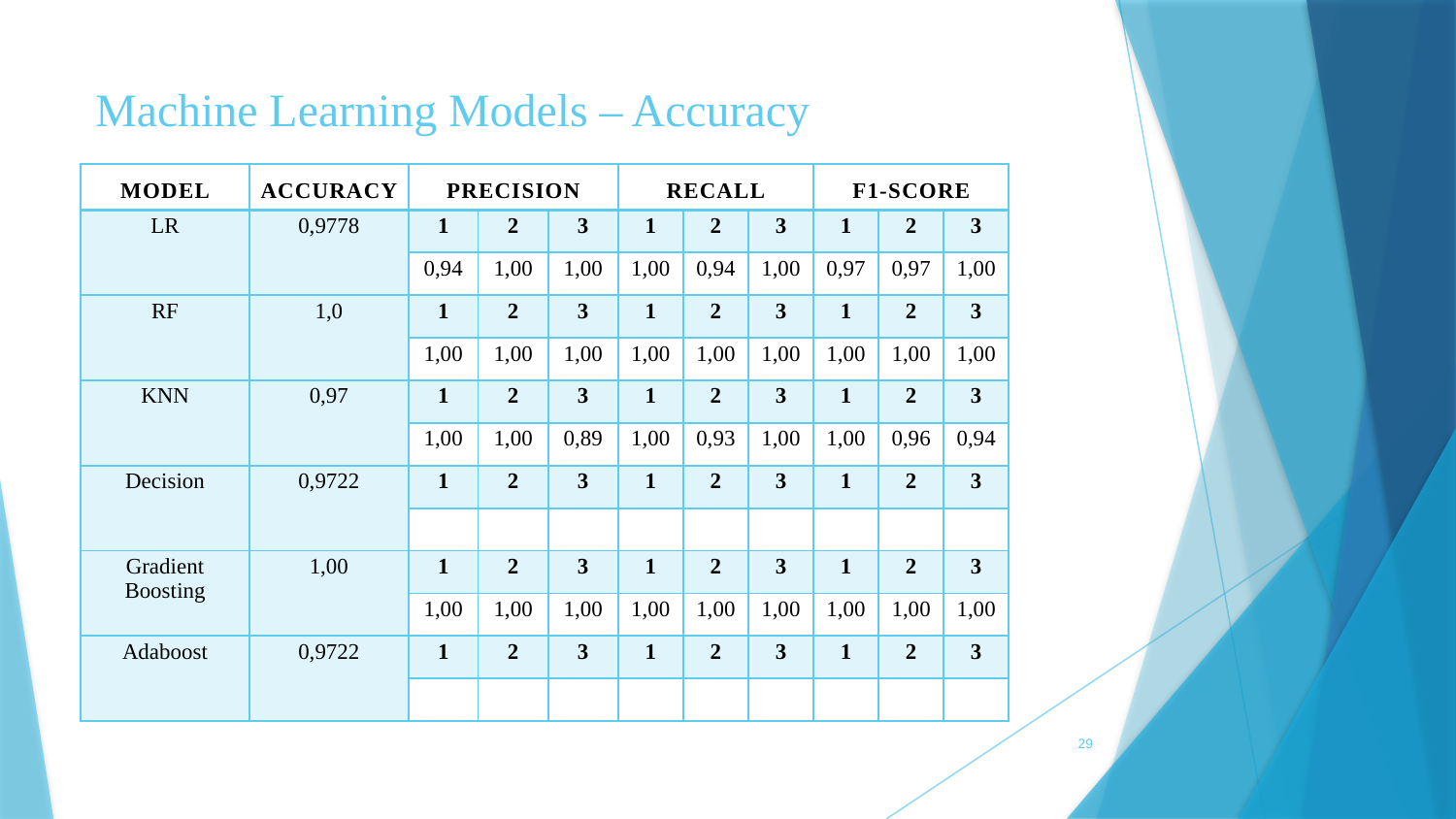

# Machine Learning Models – Accuracy
| Model | Accuracy | Precision |  |  | Recall |  |  | F1-score |  |  |
| --- | --- | --- | --- | --- | --- | --- | --- | --- | --- | --- |
| LR | 0,9778 | 1 | 2 | 3 | 1 | 2 | 3 | 1 | 2 | 3 |
|  |  | 0,94 | 1,00 | 1,00 | 1,00 | 0,94 | 1,00 | 0,97 | 0,97 | 1,00 |
| RF | 1,0 | 1 | 2 | 3 | 1 | 2 | 3 | 1 | 2 | 3 |
|  |  | 1,00 | 1,00 | 1,00 | 1,00 | 1,00 | 1,00 | 1,00 | 1,00 | 1,00 |
| KNN | 0,97 | 1 | 2 | 3 | 1 | 2 | 3 | 1 | 2 | 3 |
|  |  | 1,00 | 1,00 | 0,89 | 1,00 | 0,93 | 1,00 | 1,00 | 0,96 | 0,94 |
| Decision | 0,9722 | 1 | 2 | 3 | 1 | 2 | 3 | 1 | 2 | 3 |
|  |  |  |  |  |  |  |  |  |  |  |
| Gradient Boosting | 1,00 | 1 | 2 | 3 | 1 | 2 | 3 | 1 | 2 | 3 |
|  |  | 1,00 | 1,00 | 1,00 | 1,00 | 1,00 | 1,00 | 1,00 | 1,00 | 1,00 |
| Adaboost | 0,9722 | 1 | 2 | 3 | 1 | 2 | 3 | 1 | 2 | 3 |
|  |  |  |  |  |  |  |  |  |  |  |
29